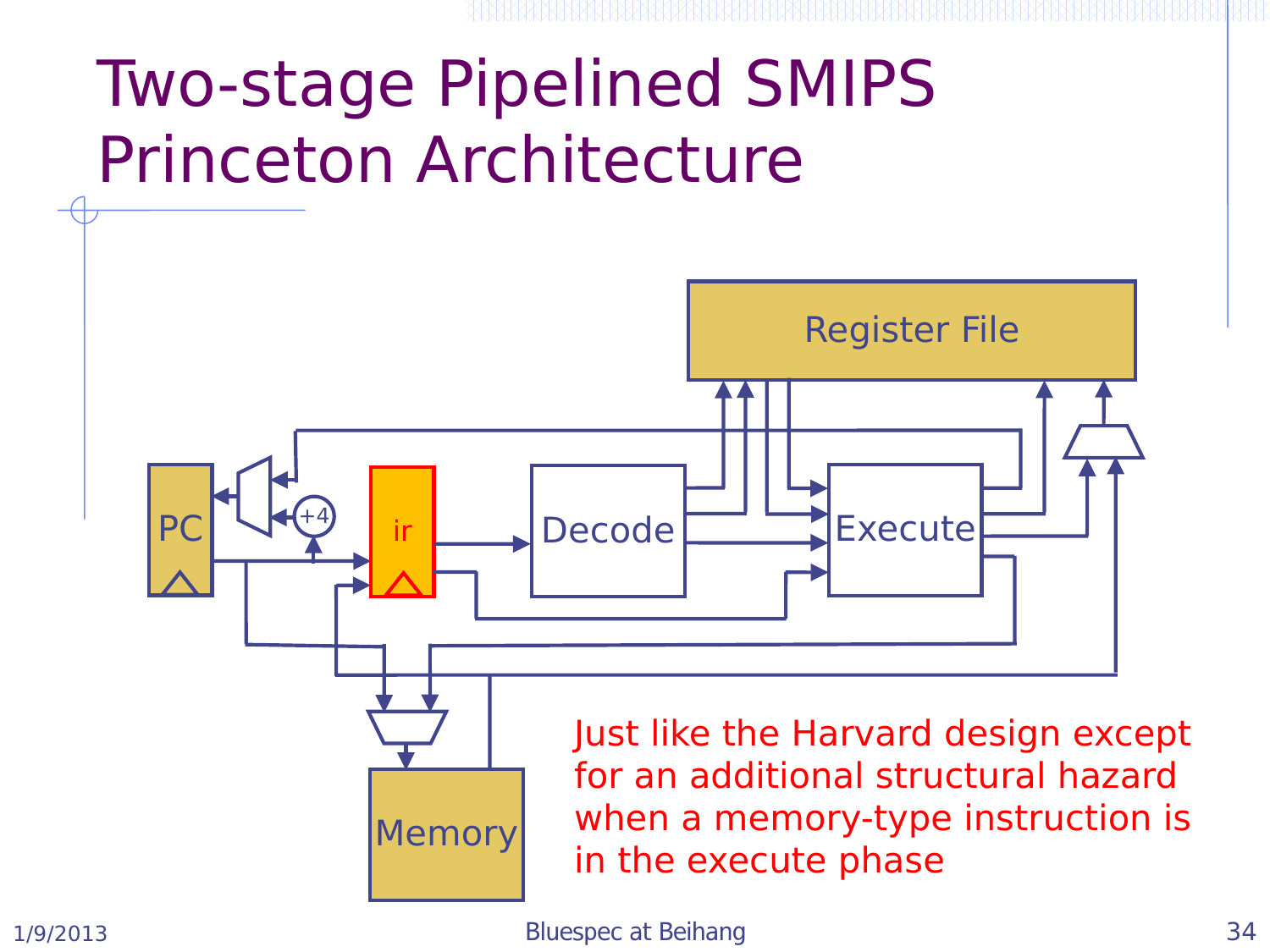

Two-stage Pipelined SMIPS Princeton Architecture

Register File

PC
Execute
Decode
ir

+4

Just like the Harvard design except for an additional structural hazard when a memory-type instruction is in the execute phase

Memory
1/9/2013
Bluespec at Beihang
34